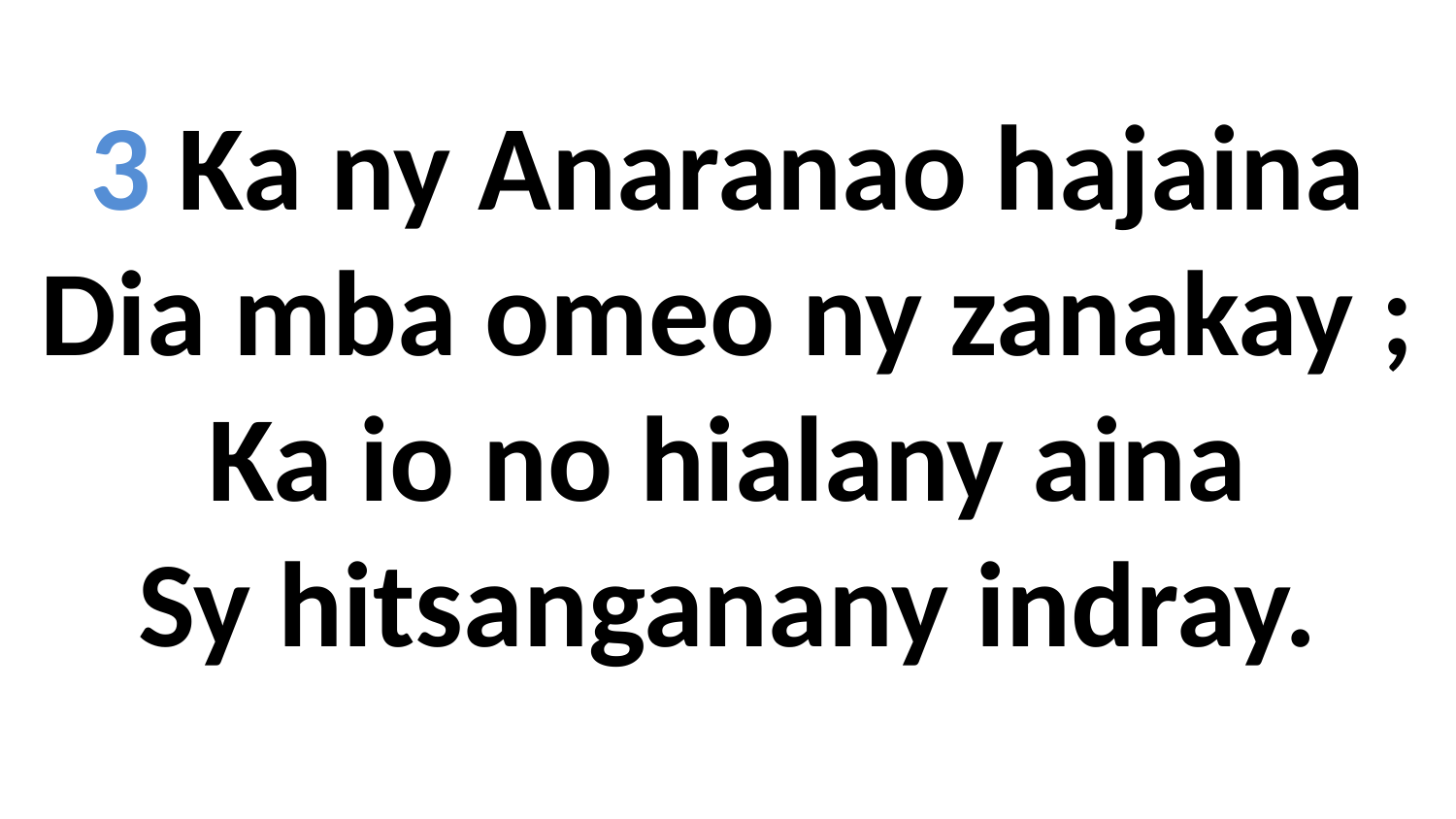

3 Ka ny Anaranao hajaina
Dia mba omeo ny zanakay ;
Ka io no hialany aina
Sy hitsanganany indray.